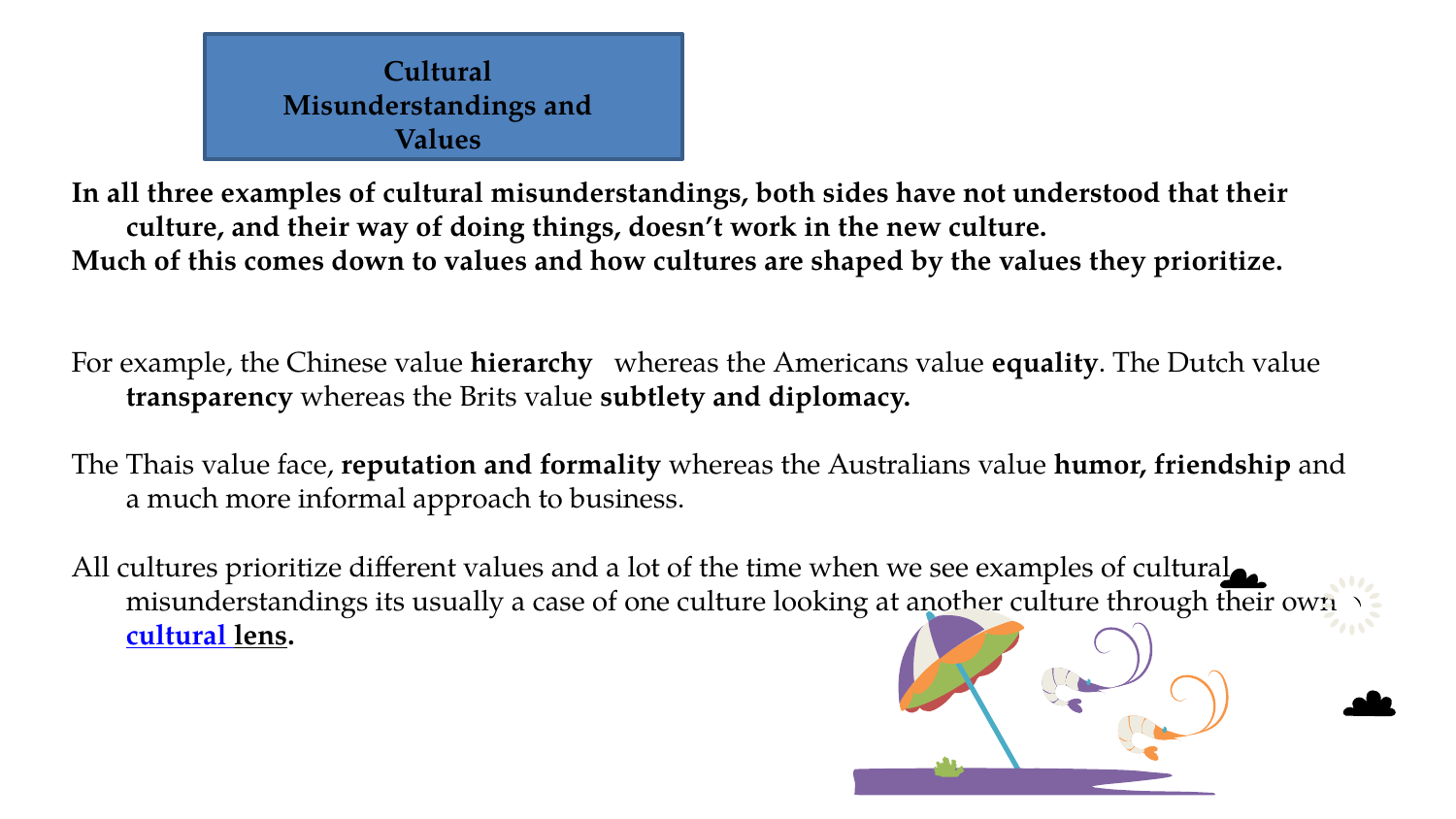

Cultural Misunderstandings and Values
In all three examples of cultural misunderstandings, both sides have not understood that their culture, and their way of doing things, doesn’t work in the new culture.
Much of this comes down to values and how cultures are shaped by the values they prioritize.

For example, the Chinese value hierarchy   whereas the Americans value equality. The Dutch value transparency whereas the Brits value subtlety and diplomacy.

The Thais value face, reputation and formality whereas the Australians value humor, friendship and a much more informal approach to business.

All cultures prioritize different values and a lot of the time when we see examples of cultural misunderstandings its usually a case of one culture looking at another culture through their own cultural lens.